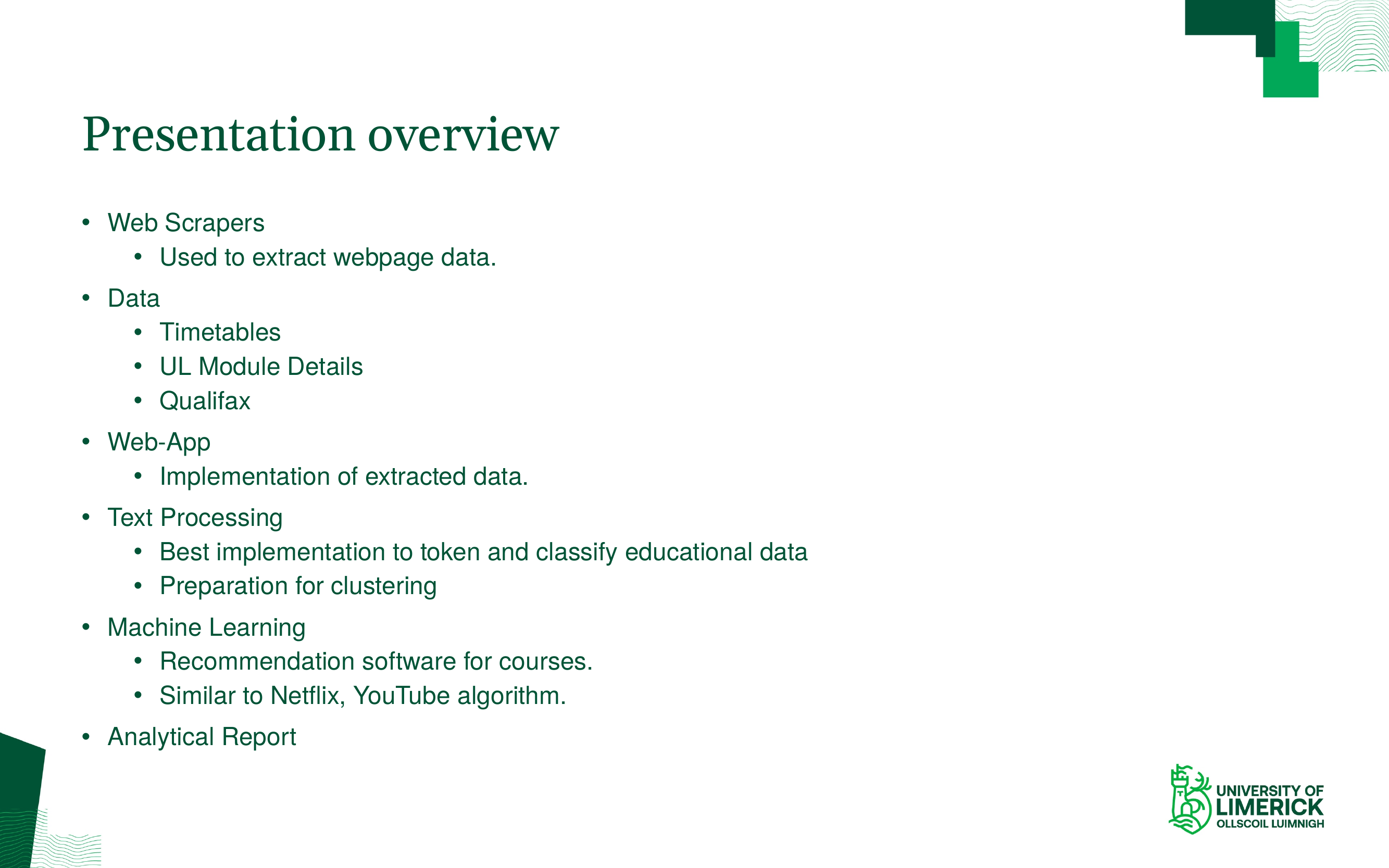

# Presentation overview
Web Scrapers
Used to extract webpage data.
Data
Timetables
UL Module Details
Qualifax
Web-App
Implementation of extracted data.
Text Processing
Best implementation to token and classify educational data
Preparation for clustering
Machine Learning
Recommendation software for courses.
Similar to Netflix, YouTube algorithm.
Analytical Report